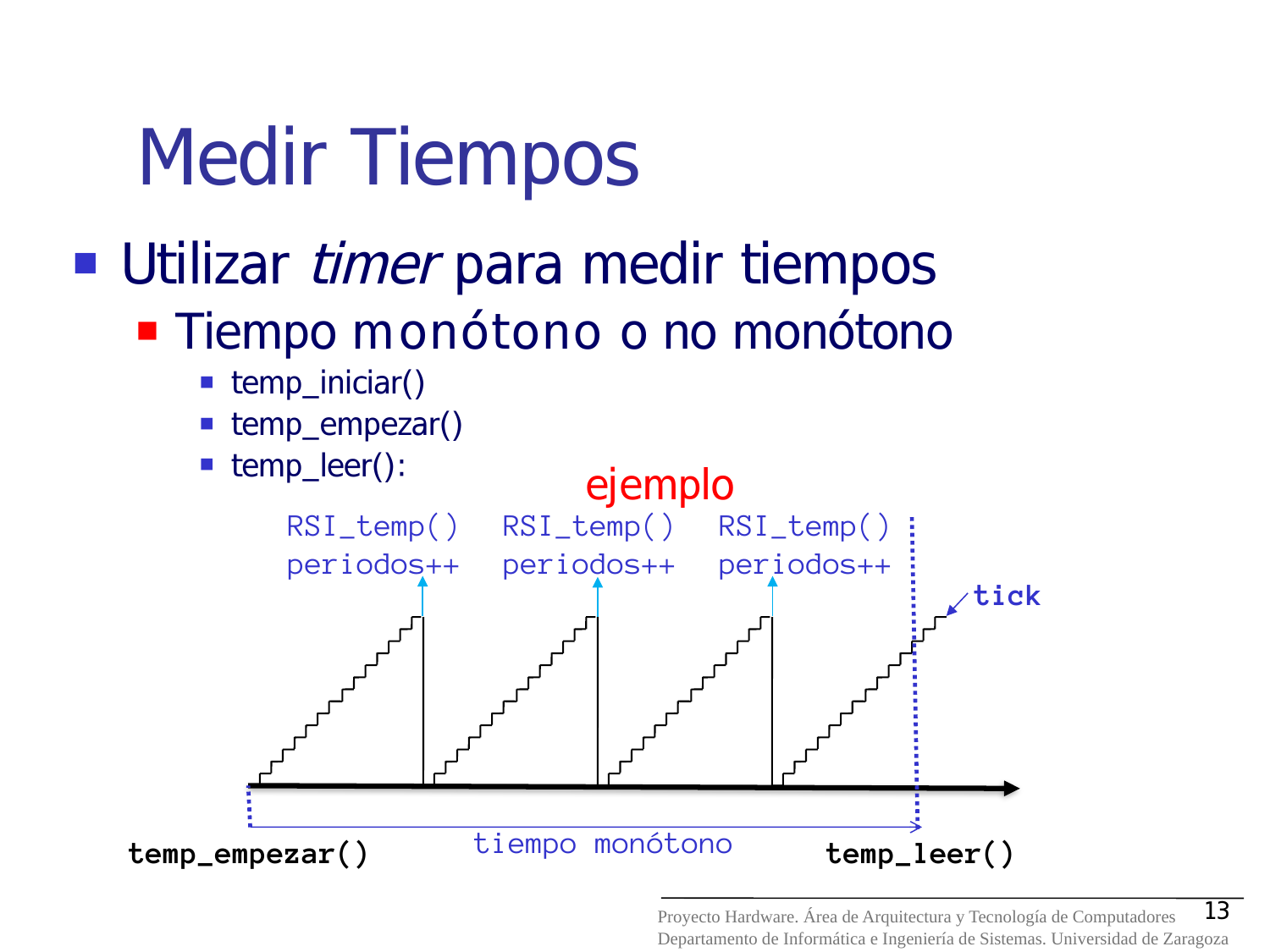

# Medir Tiempos
Utilizar timer para medir tiempos
Tiempo monótono o no monótono
temp_iniciar()
temp_empezar()
temp_leer():
ejemplo
RSI_temp()
periodos++
RSI_temp()
periodos++
RSI_temp()
periodos++
tick

tiempo monótono
temp_leer()
temp_empezar()
13